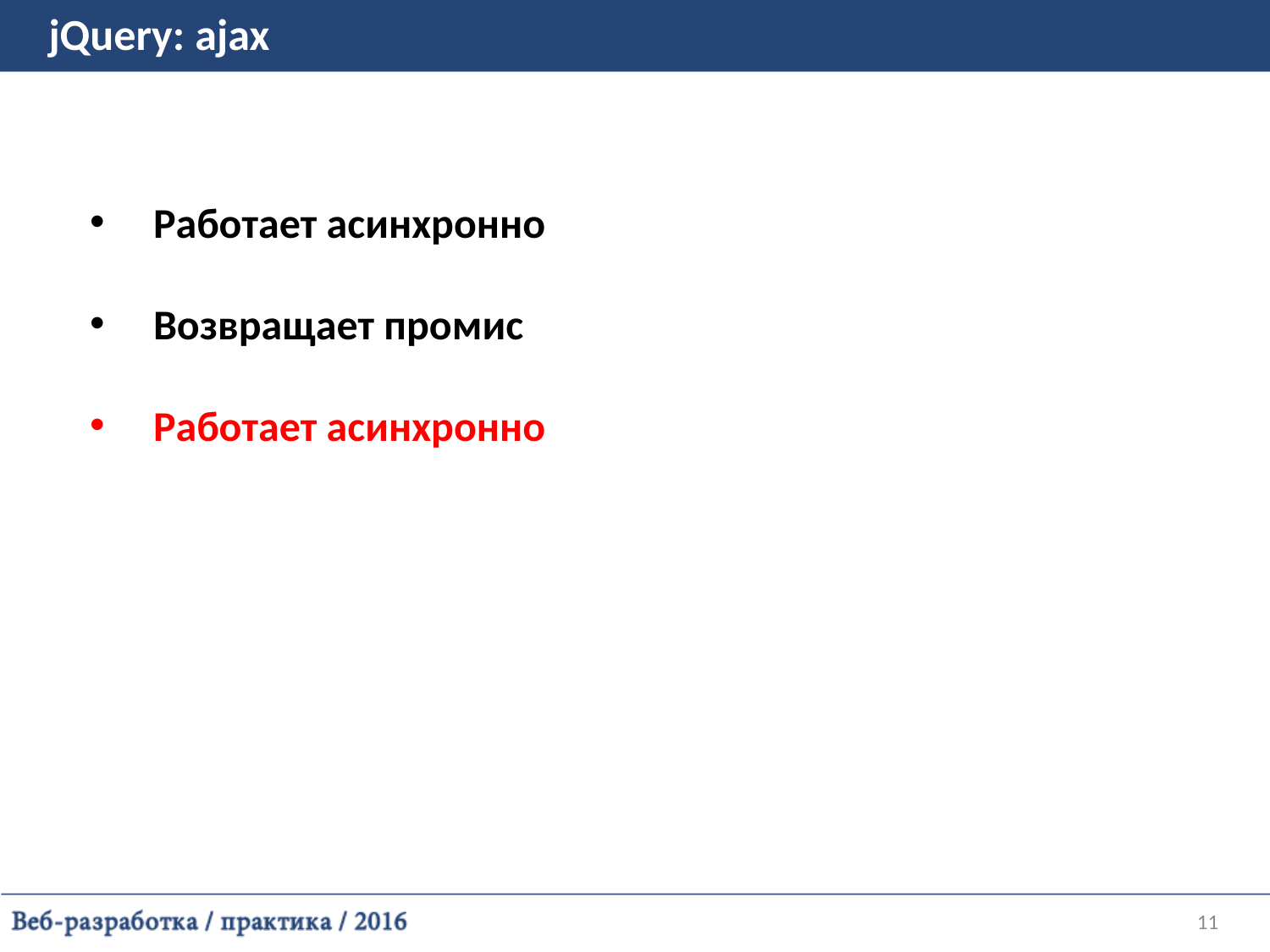

jQuery: ajax
Работает асинхронно
Возвращает промис
Работает асинхронно
11